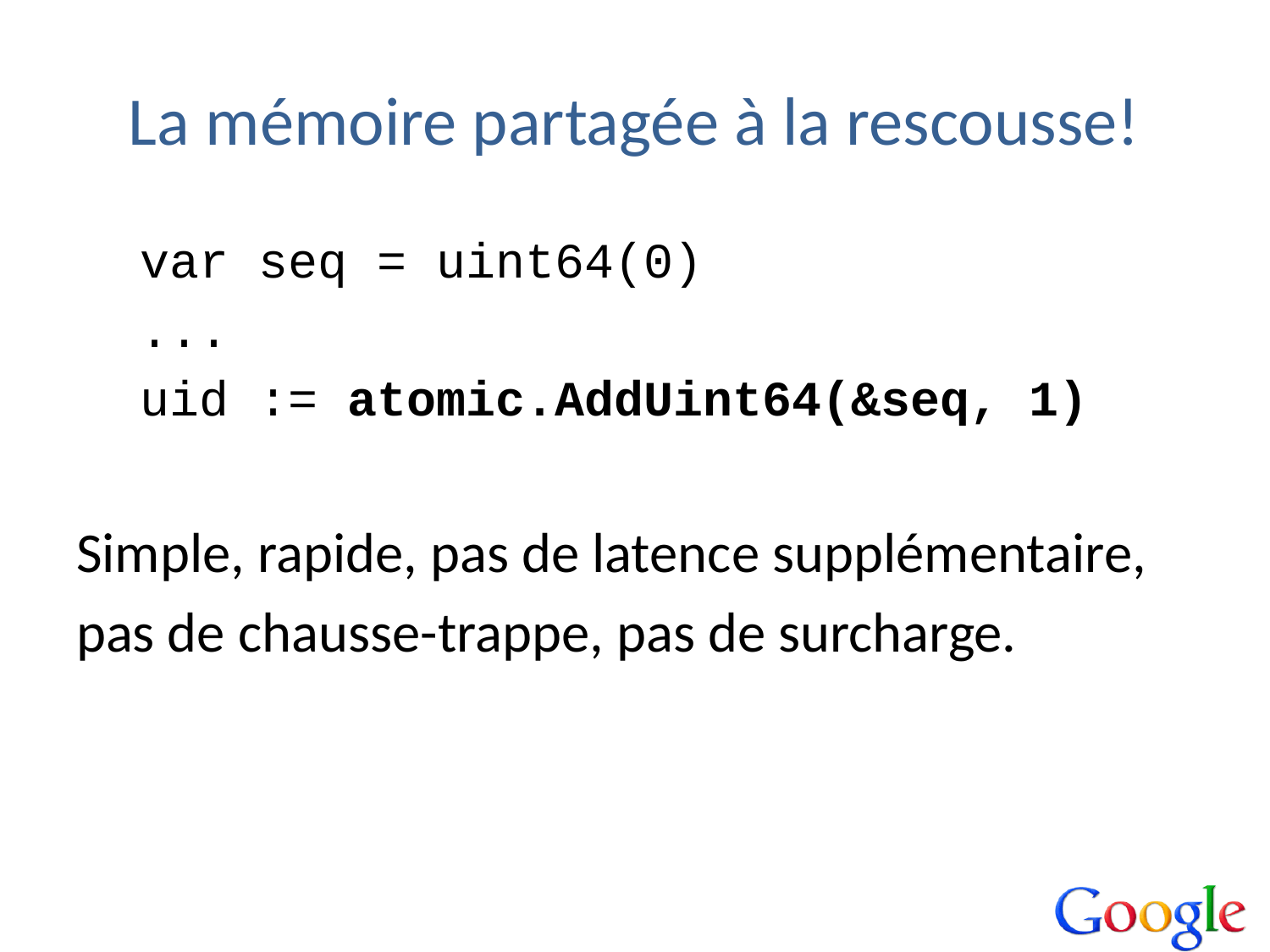

# La mémoire partagée à la rescousse!
var seq = uint64(0)
...
uid := atomic.AddUint64(&seq, 1)

Simple, rapide, pas de latence supplémentaire,
pas de chausse-trappe, pas de surcharge.